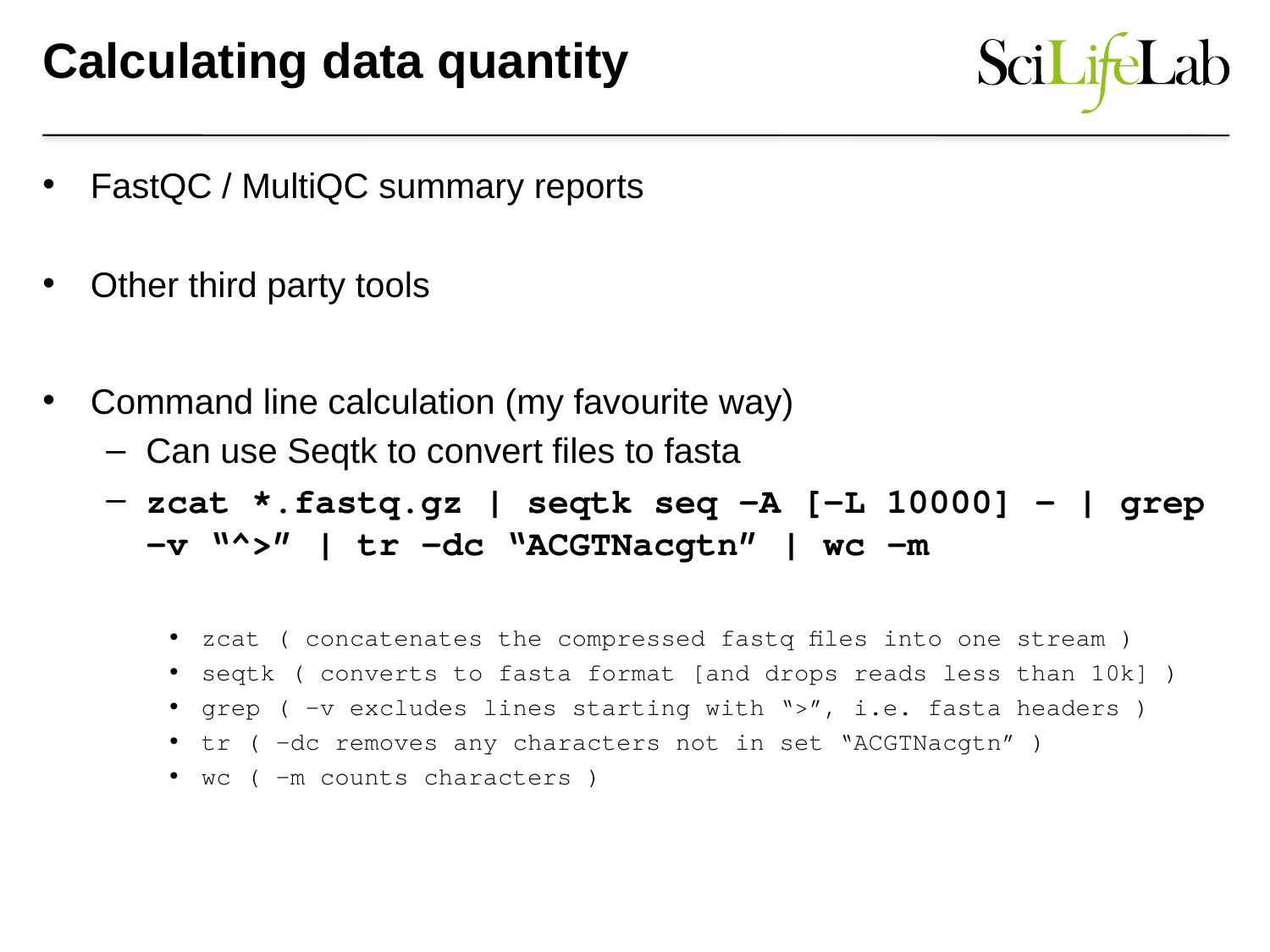

# Calculating data quantity
FastQC / MultiQC summary reports

Other third party tools

Command line calculation (my favourite way)
Can use Seqtk to convert files to fasta
zcat *.fastq.gz | seqtk seq -A [-L 10000] - | grep -v “^>” | tr -dc “ACGTNacgtn” | wc -m

zcat ( concatenates the compressed fastq files into one stream )
seqtk ( converts to fasta format [and drops reads less than 10k] )
grep ( -v excludes lines starting with “>”, i.e. fasta headers )
tr ( -dc removes any characters not in set “ACGTNacgtn” )
wc ( -m counts characters )